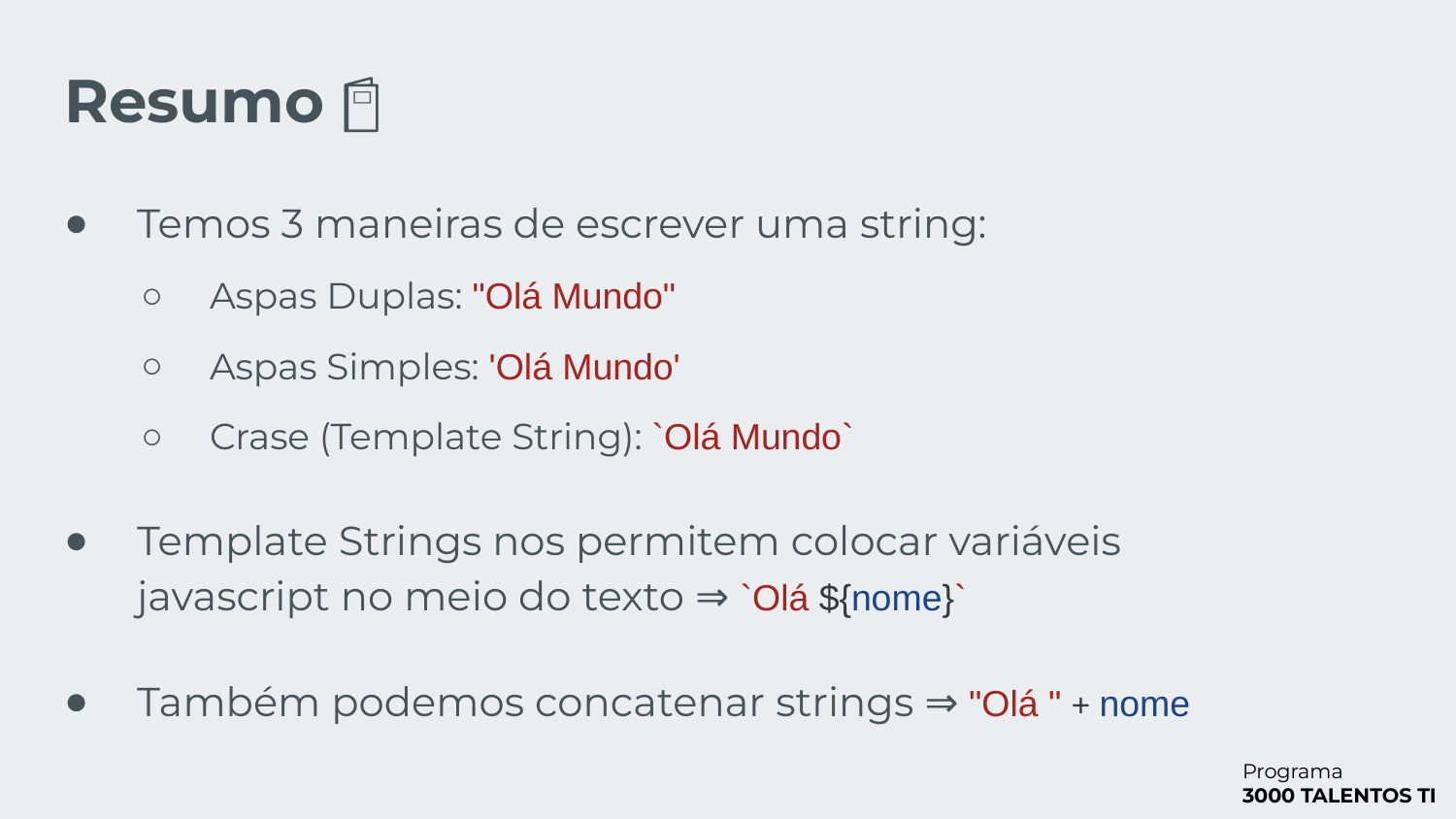

# Resumo 📓
Temos 3 maneiras de escrever uma string:
Aspas Duplas: "Olá Mundo"
Aspas Simples: 'Olá Mundo'
Crase (Template String): `Olá Mundo`
Template Strings nos permitem colocar variáveis javascript no meio do texto ⇒ `Olá ${nome}`
Também podemos concatenar strings ⇒ "Olá " + nome